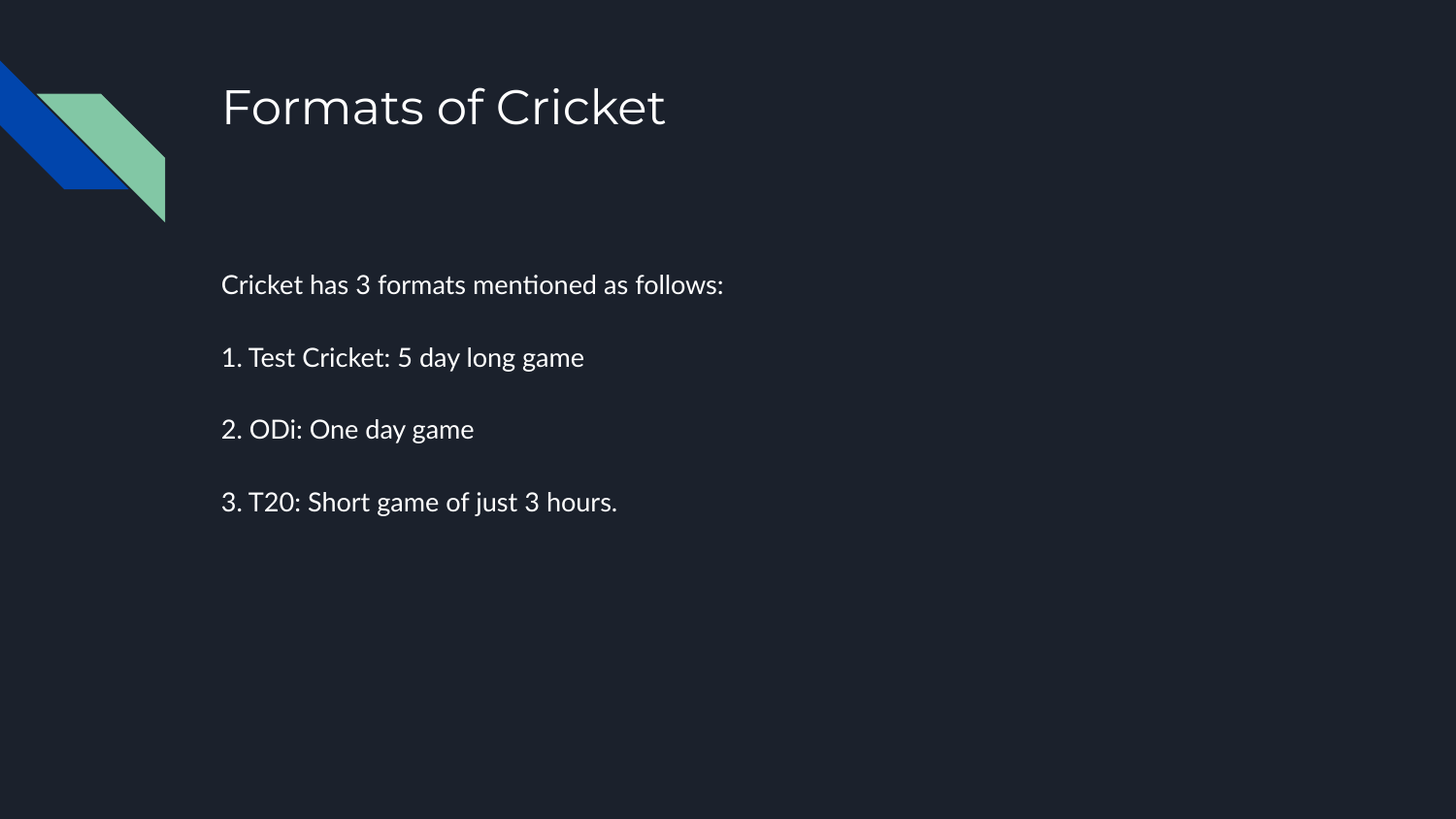

# Formats of Cricket
Cricket has 3 formats mentioned as follows:
1. Test Cricket: 5 day long game
2. ODi: One day game
3. T20: Short game of just 3 hours.